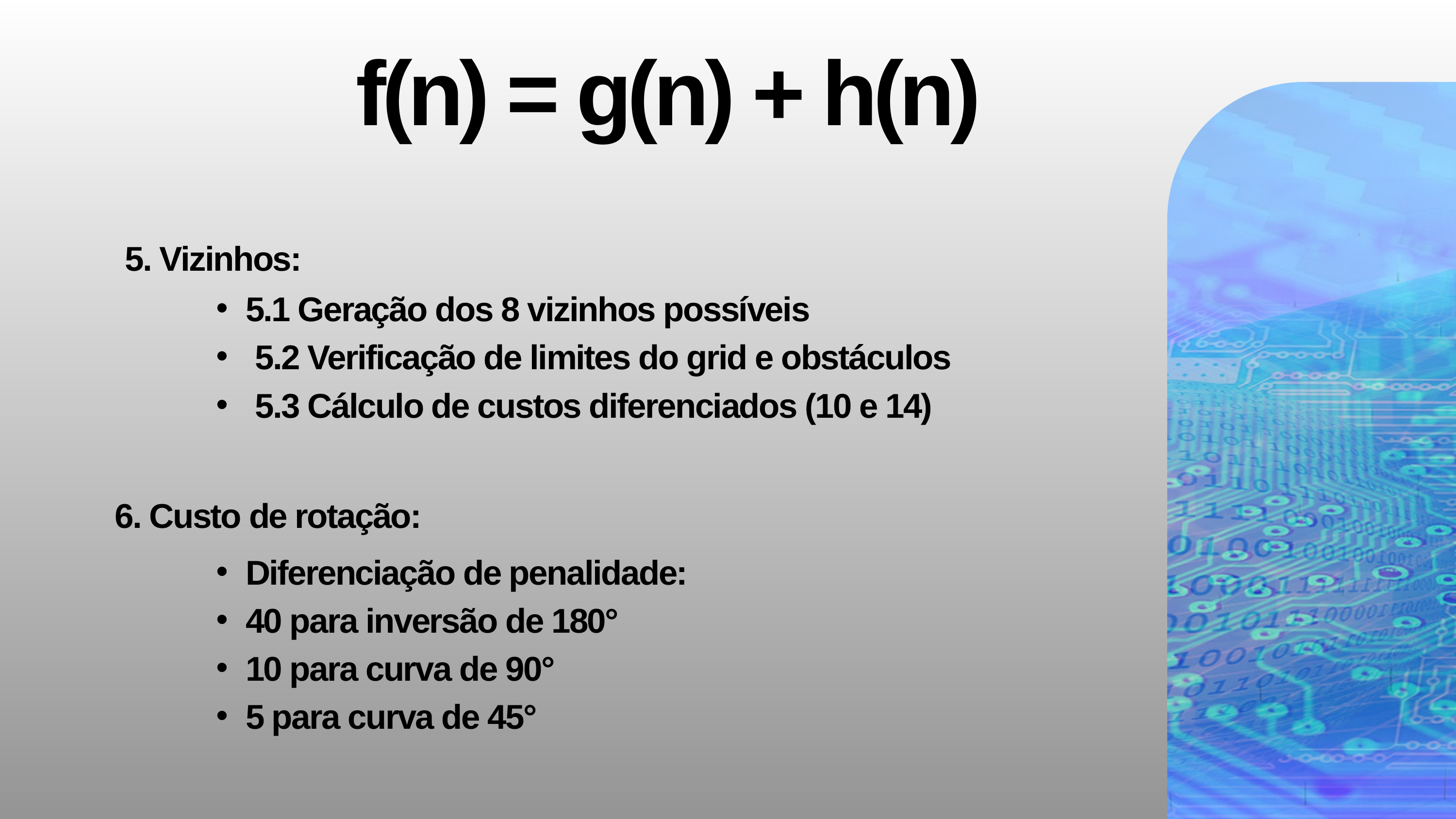

f(n) = g(n) + h(n)

     5. Vizinhos:

5.1 Geração dos 8 vizinhos possíveis
 5.2 Verificação de limites do grid e obstáculos
 5.3 Cálculo de custos diferenciados (10 e 14)

6. Custo de rotação:
Diferenciação de penalidade:
40 para inversão de 180°
10 para curva de 90°
5 para curva de 45°